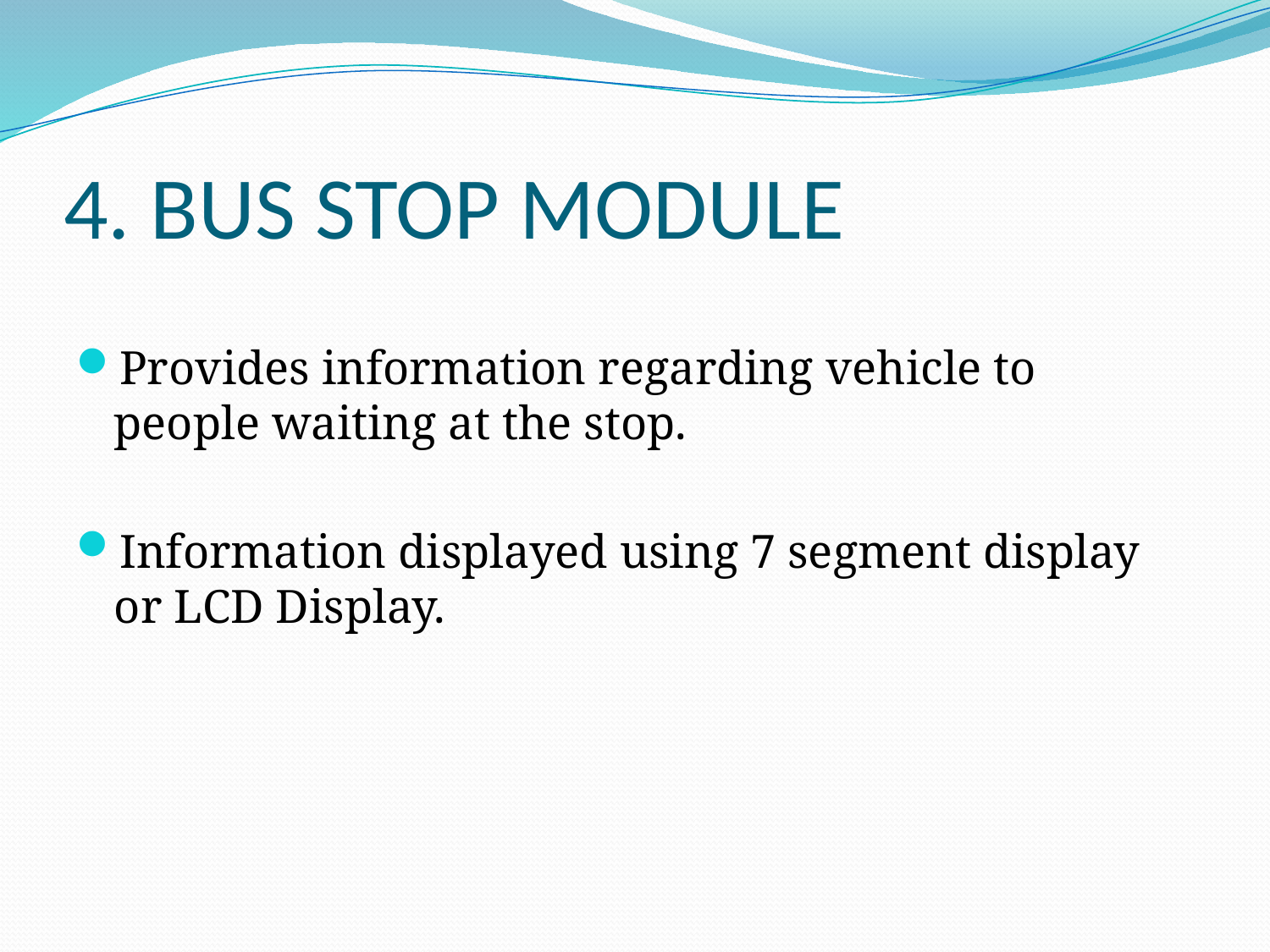

# 4. BUS STOP MODULE

Provides information regarding vehicle to people waiting at the stop.

Information displayed using 7 segment display or LCD Display.